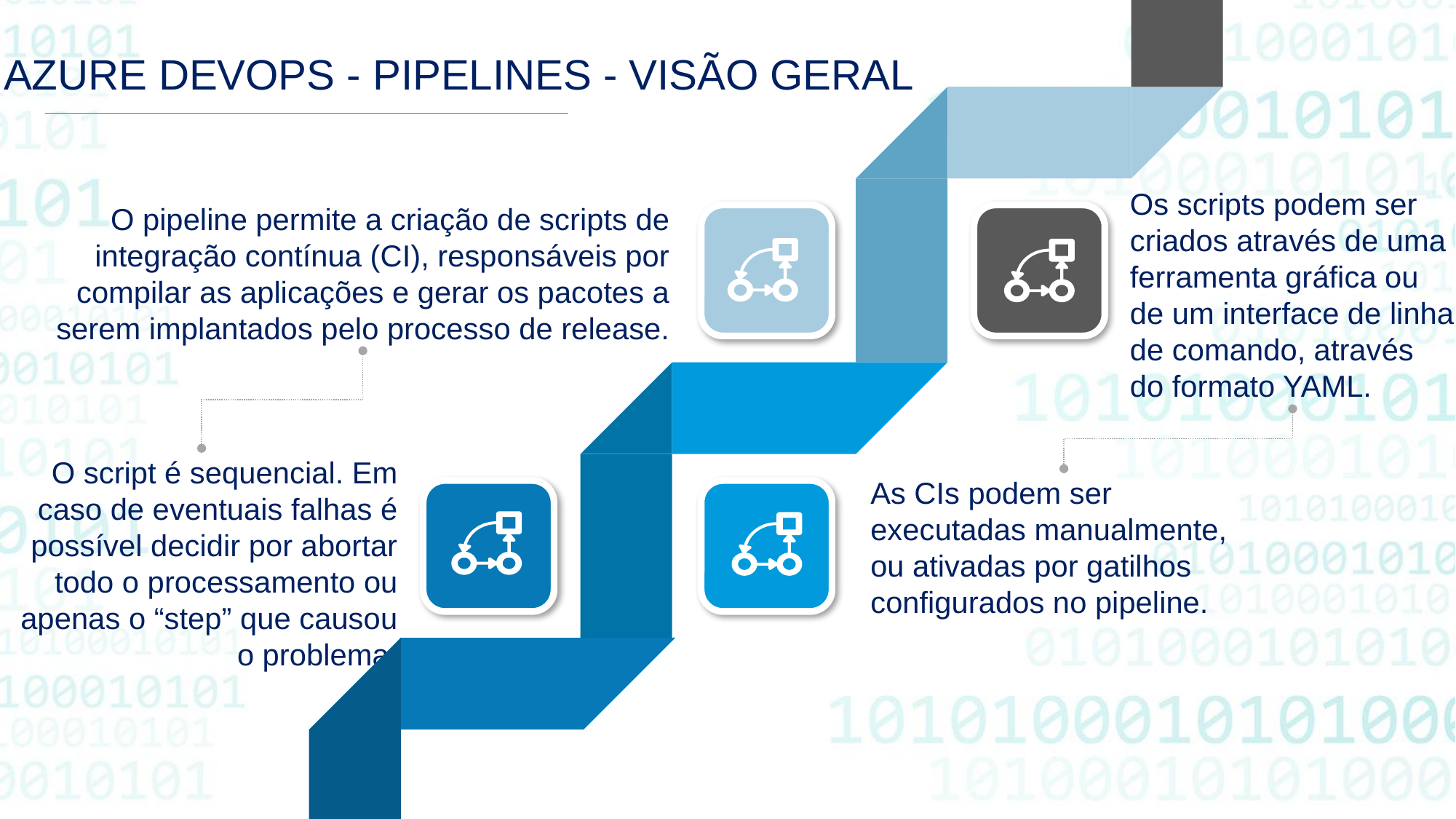

AZURE DEVOPS - PIPELINES - VISÃO GERAL

Os scripts podem ser criados através de uma ferramenta gráfica ou de um interface de linha de comando, através do formato YAML.
O pipeline permite a criação de scripts de integração contínua (CI), responsáveis por compilar as aplicações e gerar os pacotes a serem implantados pelo processo de release.

O script é sequencial. Em caso de eventuais falhas é possível decidir por abortar todo o processamento ou apenas o “step” que causou o problema.
As CIs podem ser executadas manualmente, ou ativadas por gatilhos configurados no pipeline.